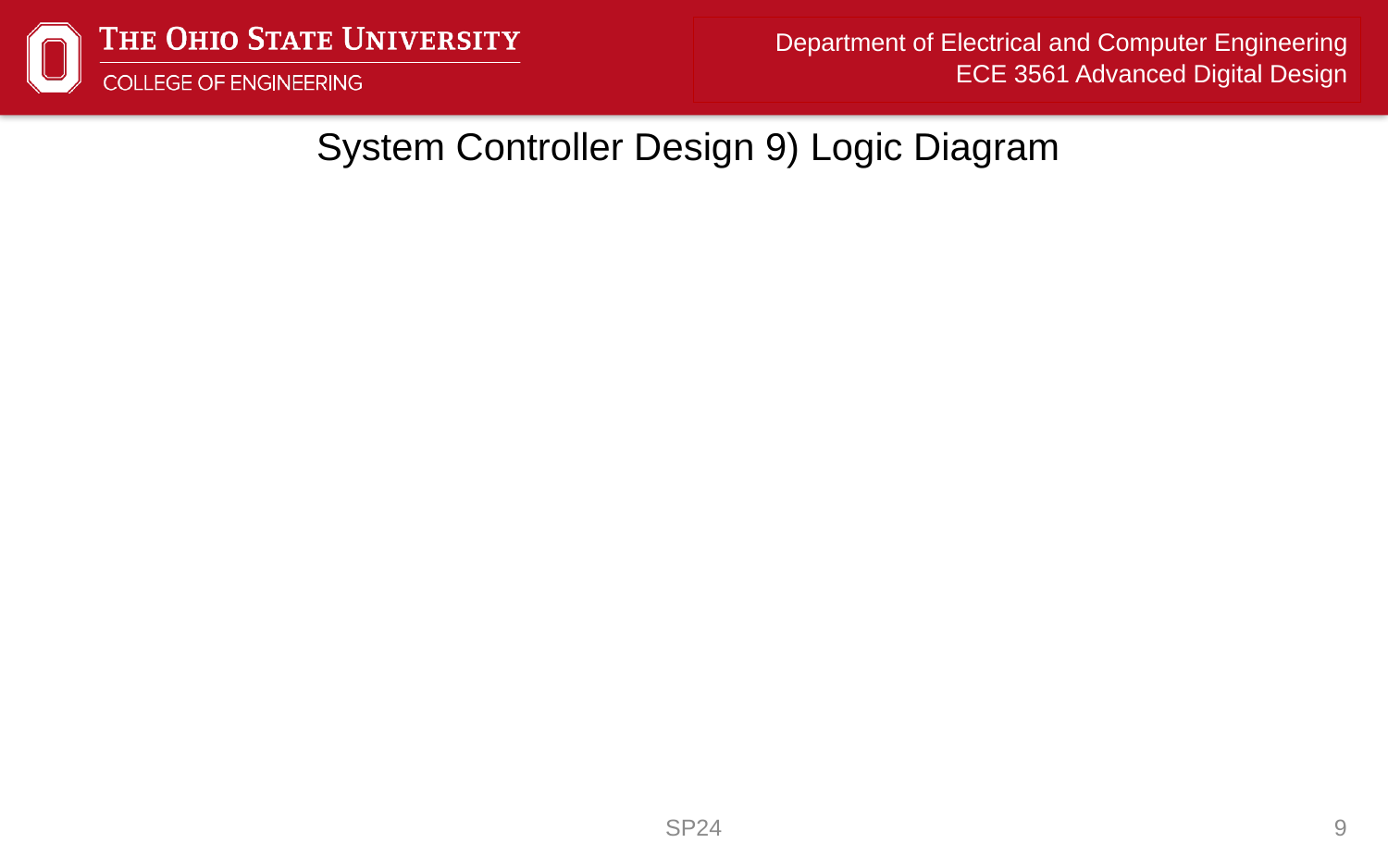

# System Controller Design 9) Logic Diagram
SP24
9